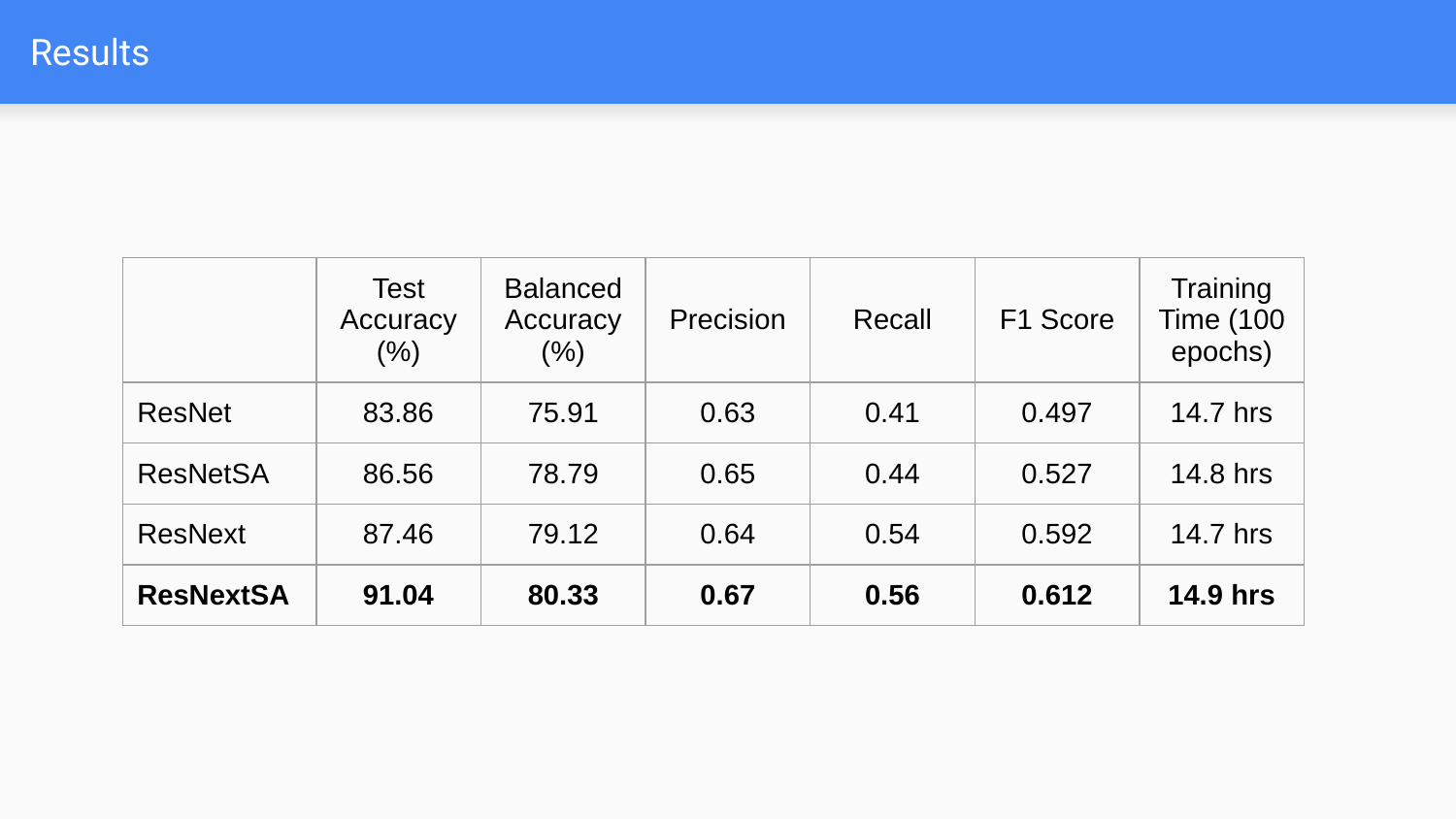

# Results
|  | Test Accuracy (%) | Balanced Accuracy (%) | Precision | Recall | F1 Score | Training Time (100 epochs) |
| --- | --- | --- | --- | --- | --- | --- |
| ResNet | 83.86 | 75.91 | 0.63 | 0.41 | 0.497 | 14.7 hrs |
| ResNetSA | 86.56 | 78.79 | 0.65 | 0.44 | 0.527 | 14.8 hrs |
| ResNext | 87.46 | 79.12 | 0.64 | 0.54 | 0.592 | 14.7 hrs |
| ResNextSA | 91.04 | 80.33 | 0.67 | 0.56 | 0.612 | 14.9 hrs |